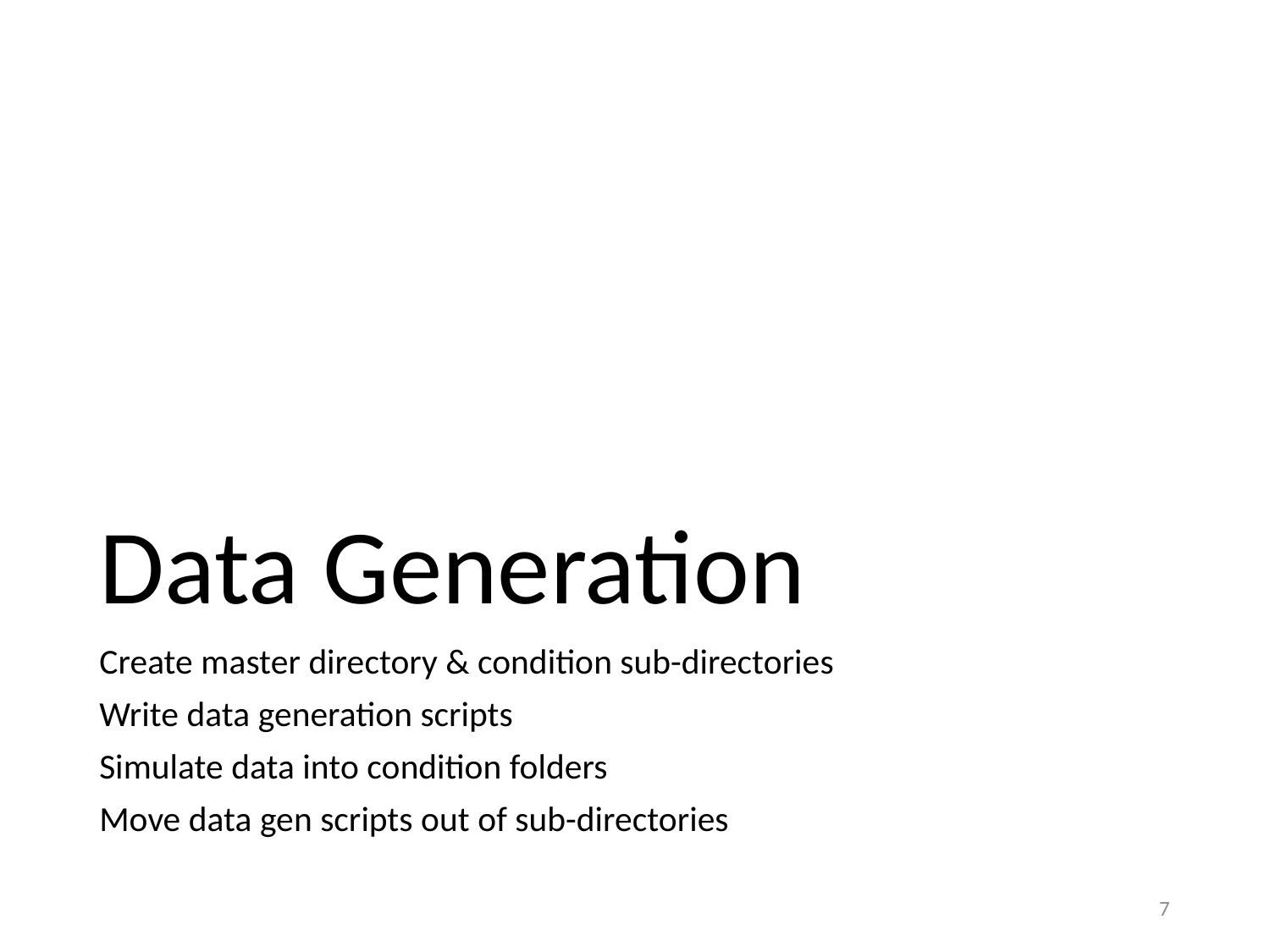

# Data Generation
Create master directory & condition sub-directories
Write data generation scripts
Simulate data into condition folders
Move data gen scripts out of sub-directories

7